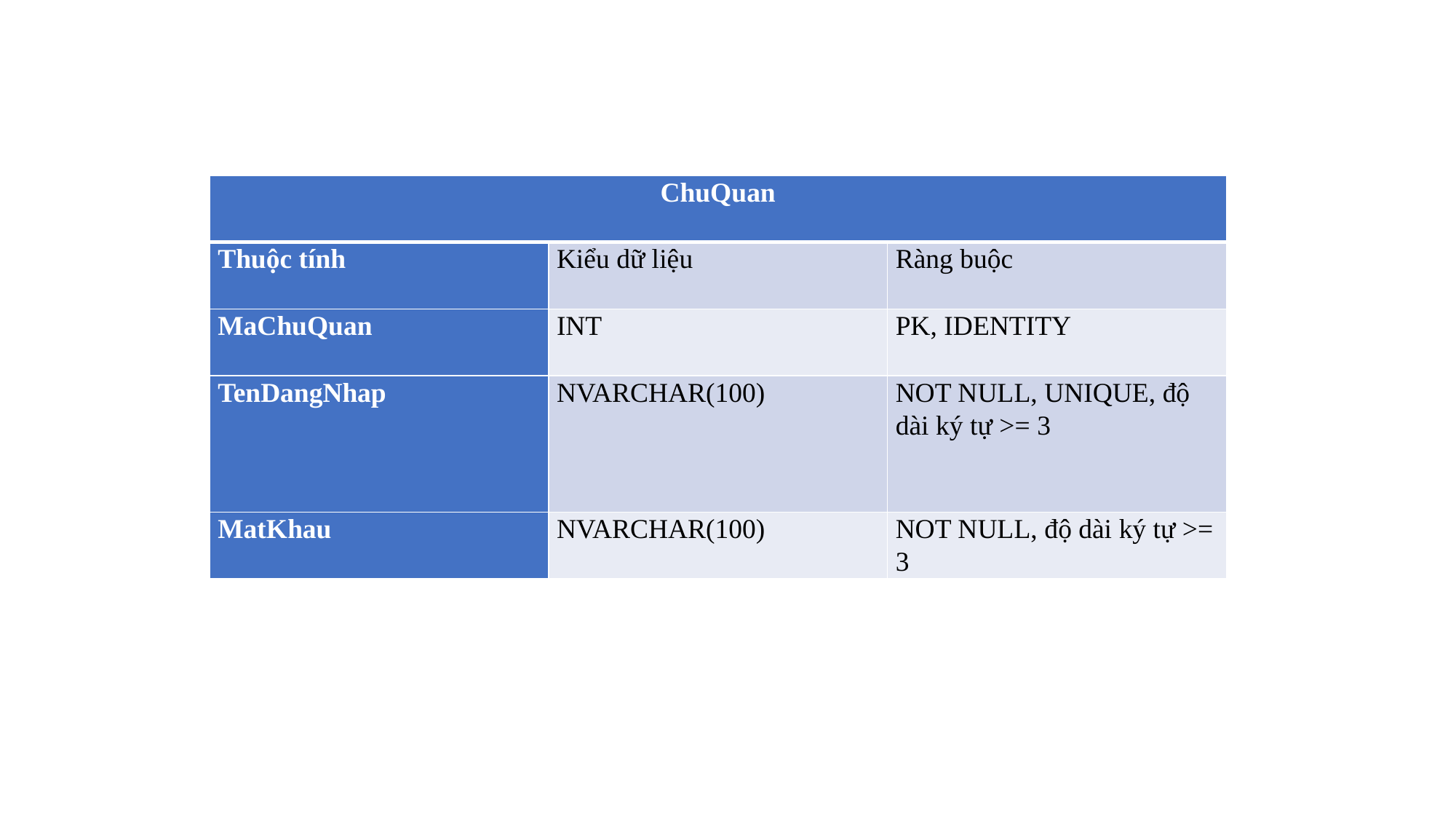

| ChuQuan |  |  |
| --- | --- | --- |
| Thuộc tính | Kiểu dữ liệu | Ràng buộc |
| MaChuQuan | INT | PK, IDENTITY |
| TenDangNhap | NVARCHAR(100) | NOT NULL, UNIQUE, độ dài ký tự >= 3 |
| MatKhau | NVARCHAR(100) | NOT NULL, độ dài ký tự >= 3 |